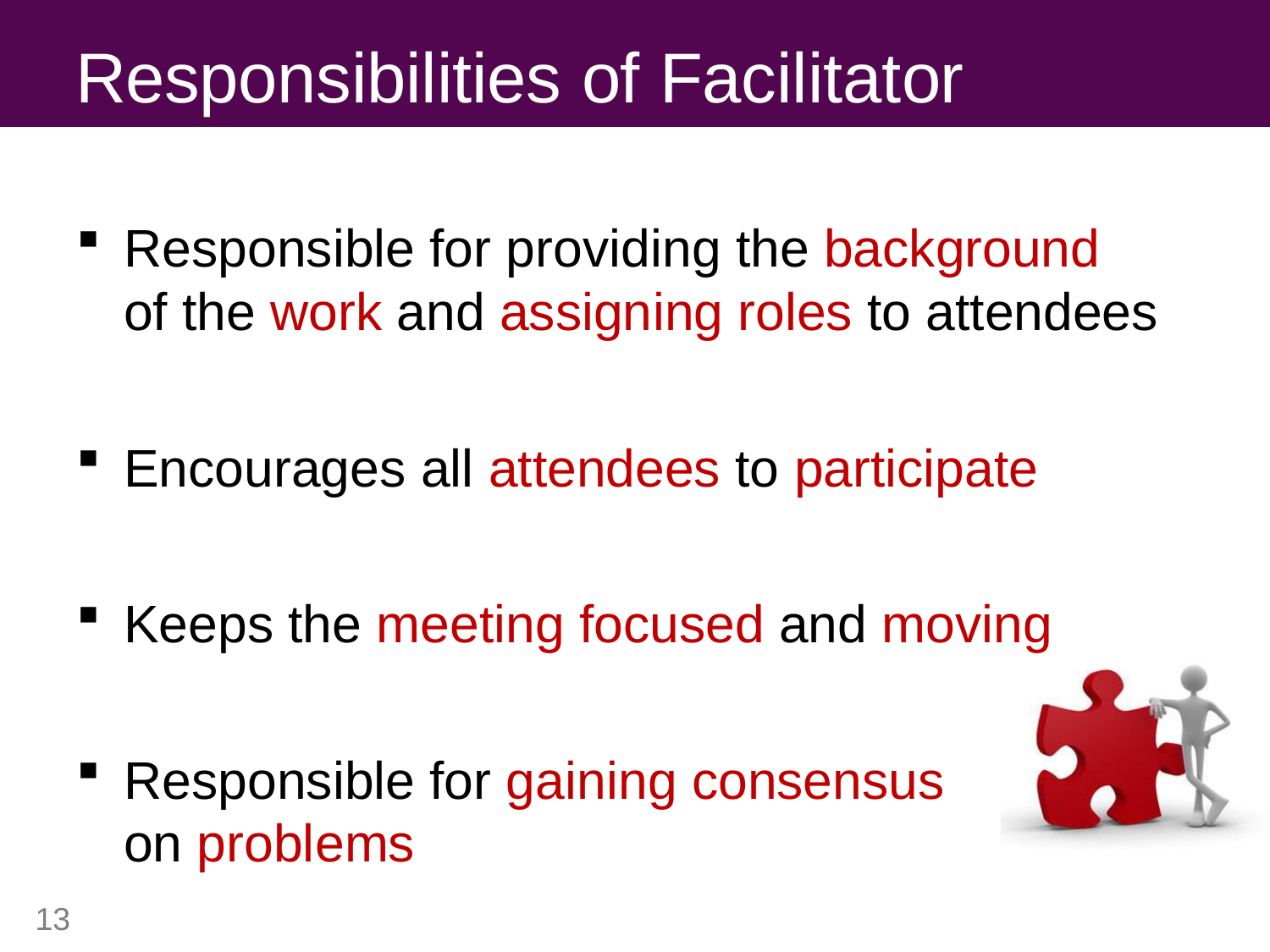

# Responsibilities of Facilitator
Responsible for providing the background of the work and assigning roles to attendees

Encourages all attendees to participate

Keeps the meeting focused and moving

Responsible for gaining consensus on problems

13